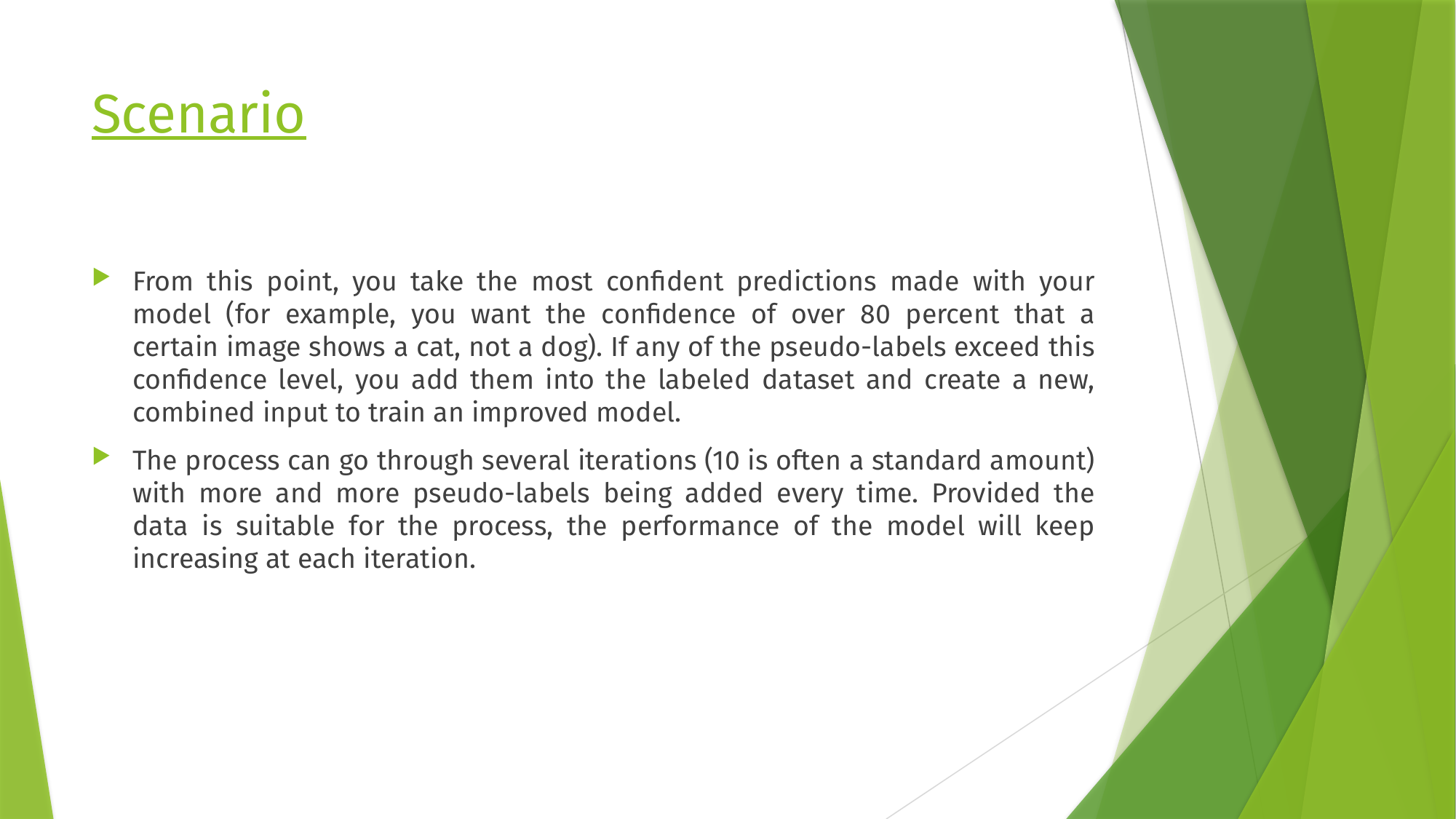

# Scenario
From this point, you take the most confident predictions made with your model (for example, you want the confidence of over 80 percent that a certain image shows a cat, not a dog). If any of the pseudo-labels exceed this confidence level, you add them into the labeled dataset and create a new, combined input to train an improved model.
The process can go through several iterations (10 is often a standard amount) with more and more pseudo-labels being added every time. Provided the data is suitable for the process, the performance of the model will keep increasing at each iteration.